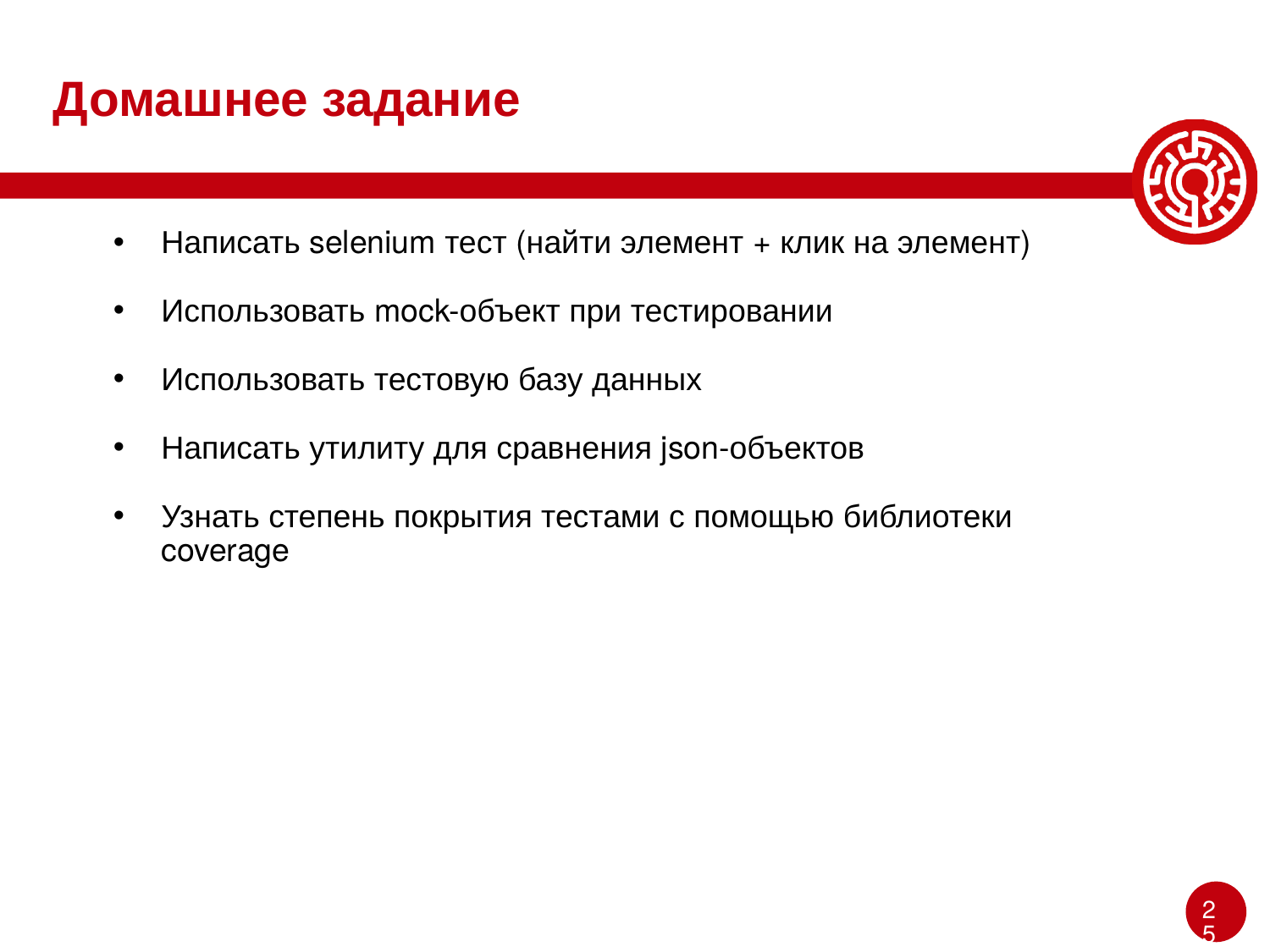

# Домашнее задание
Написать selenium тест (найти элемент + клик на элемент)

Использовать mock-объект при тестировании

Использовать тестовую базу данных

Написать утилиту для сравнения json-объектов

Узнать степень покрытия тестами с помощью библиотеки coverage

25